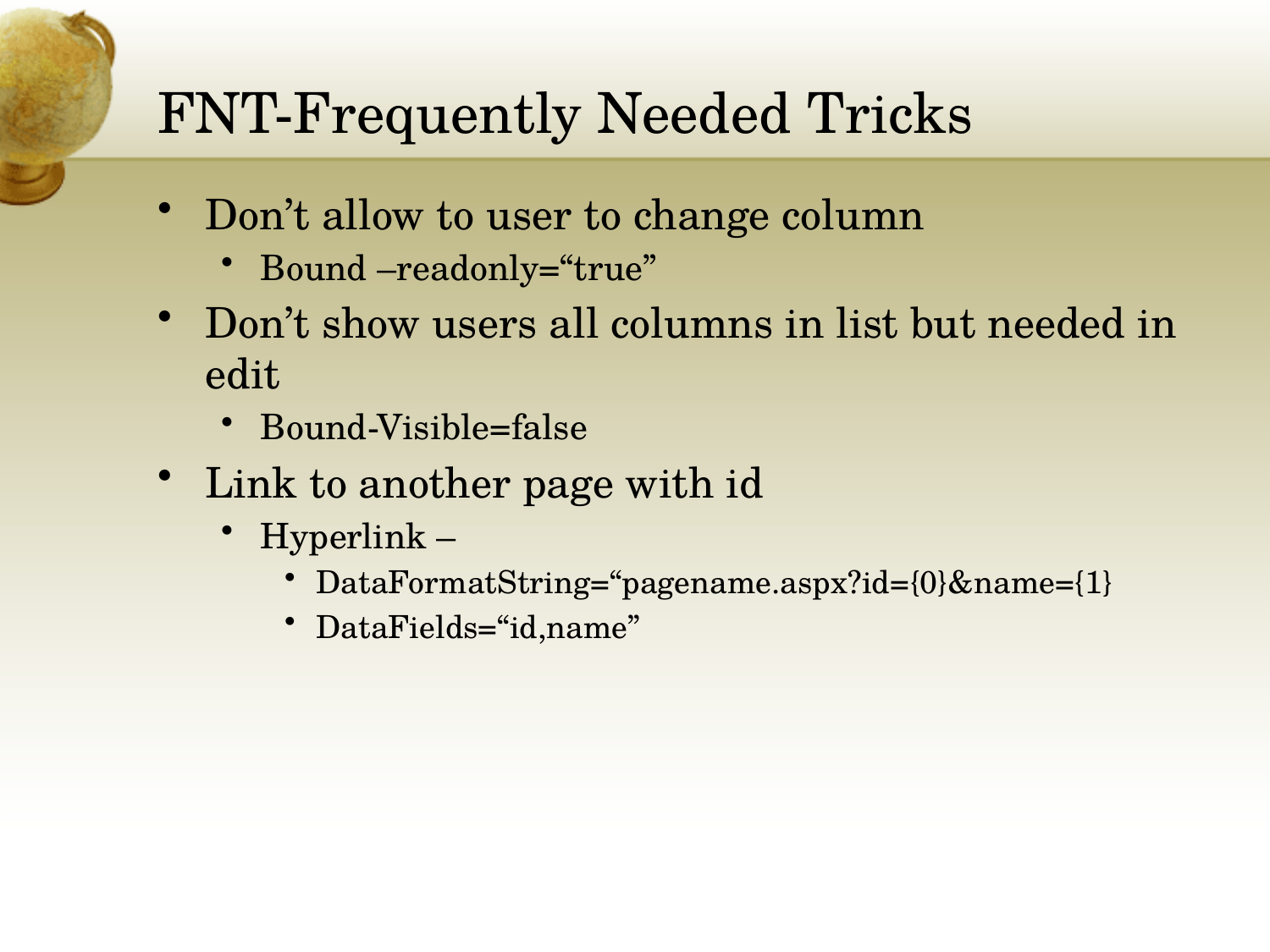

# FNT-Frequently Needed Tricks
Don’t allow to user to change column
Bound –readonly=“true”
Don’t show users all columns in list but needed in edit
Bound-Visible=false
Link to another page with id
Hyperlink –
DataFormatString=“pagename.aspx?id={0}&name={1}
DataFields=“id,name”